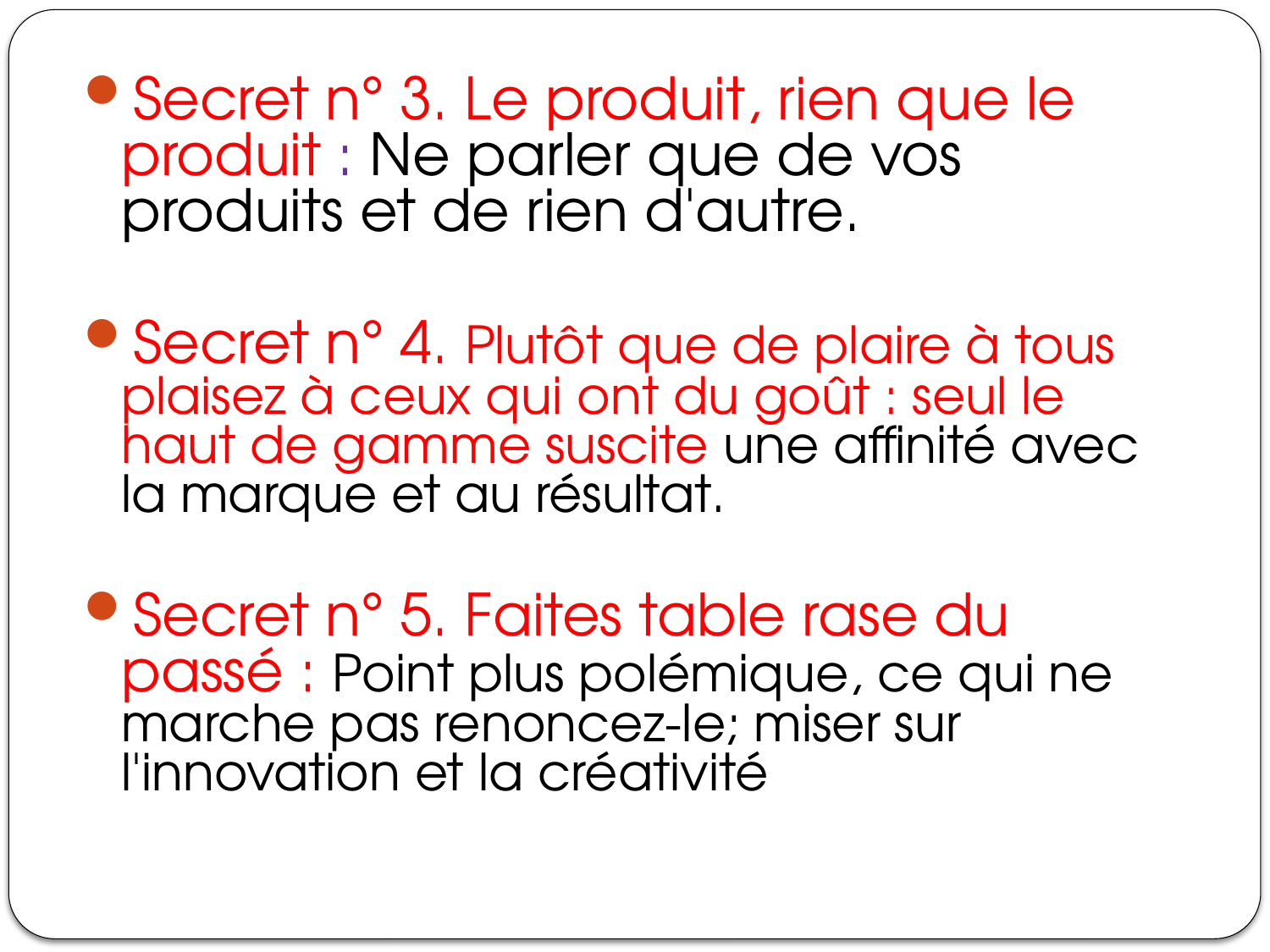

Secret n° 3. Le produit, rien que le produit : Ne parler que de vos produits et de rien d'autre.

Secret n° 4. Plutôt que de plaire à tous plaisez à ceux qui ont du goût : seul le haut de gamme suscite une affinité avec la marque et au résultat.

Secret n° 5. Faites table rase du passé : Point plus polémique, ce qui ne marche pas renoncez-le; miser sur l'innovation et la créativité